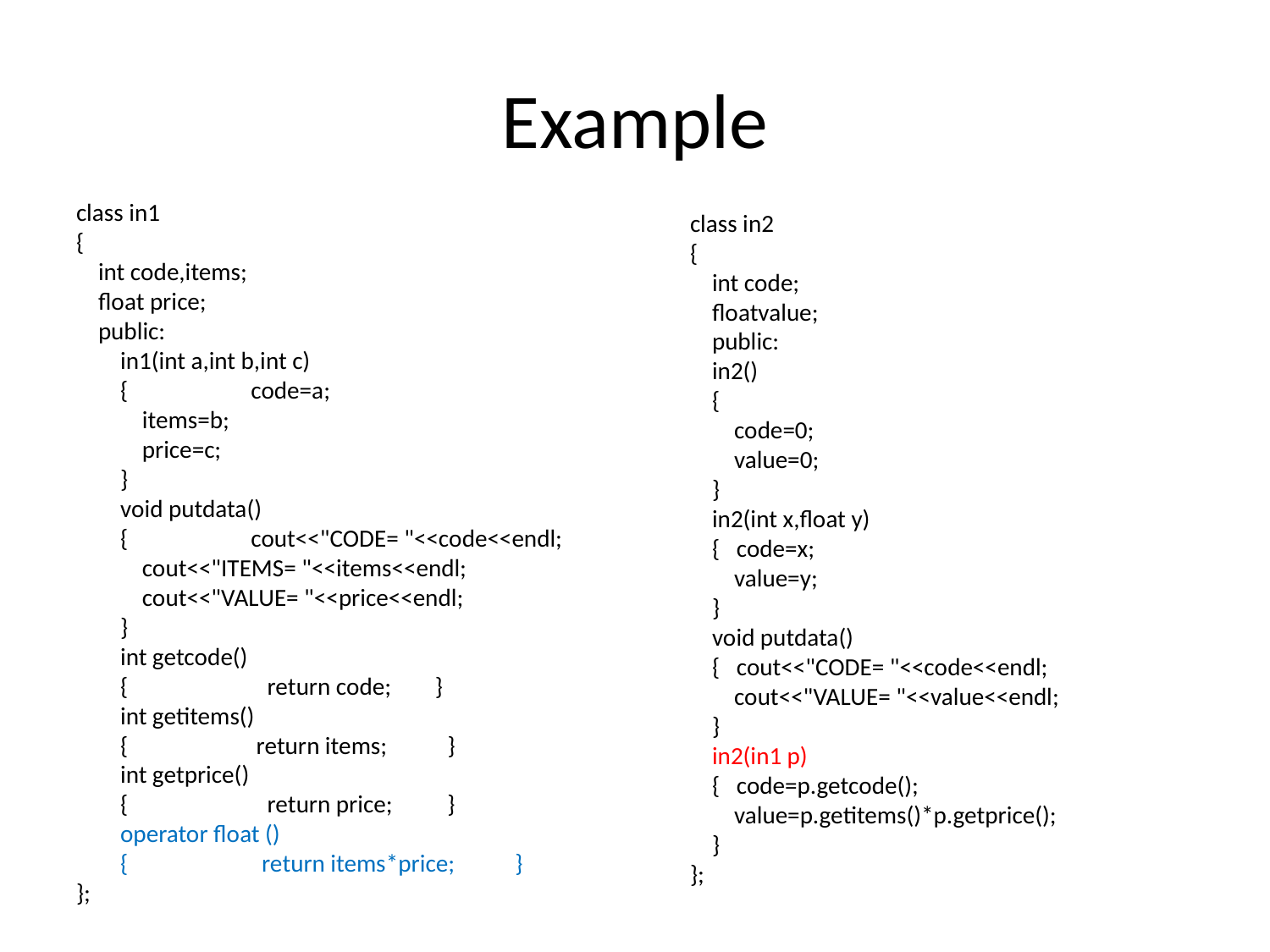

# Example
class in1
{
    int code,items;
    float price;
    public:
        in1(int a,int b,int c)
        {	code=a;
            items=b;
            price=c;
        }
        void putdata()
        {	cout<<"CODE= "<<code<<endl;
            cout<<"ITEMS= "<<items<<endl;
            cout<<"VALUE= "<<price<<endl;
        }
        int getcode()
        {	   return code;        }
        int getitems()
        {	 return items;           }
        int getprice()
        {	   return price;          }
        operator float ()
        {	  return items*price;           }
};
class in2
{
    int code;
    floatvalue;
    public:
    in2()
    {
        code=0;
        value=0;
    }
    in2(int x,float y)
    {   code=x;
        value=y;
    }
    void putdata()
    {   cout<<"CODE= "<<code<<endl;
        cout<<"VALUE= "<<value<<endl;
    }
    in2(in1 p)
    {   code=p.getcode();
        value=p.getitems()*p.getprice();
    }
};